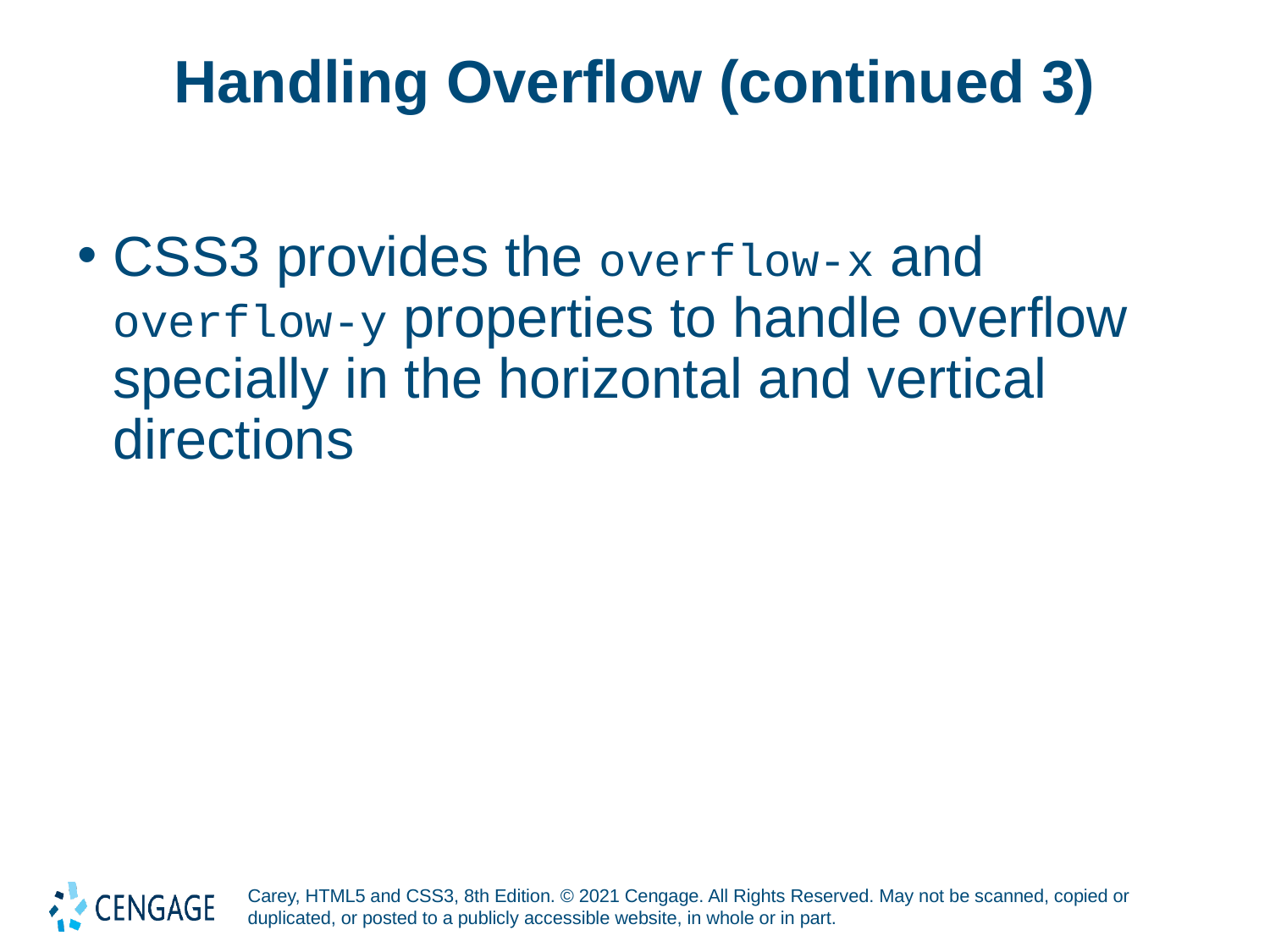

# Handling Overflow (continued 3)
CSS3 provides the overflow-x and overflow-y properties to handle overflow specially in the horizontal and vertical directions